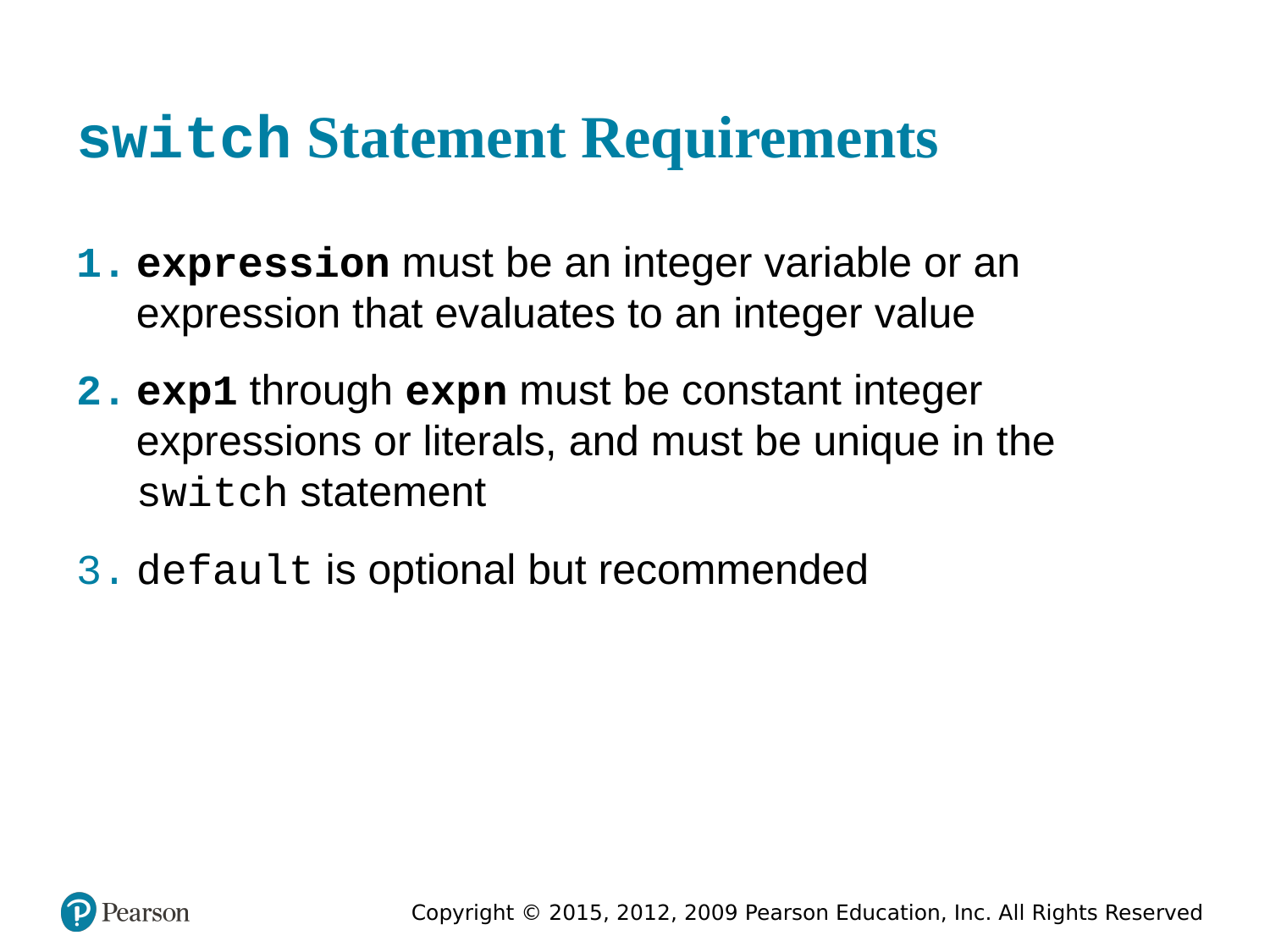

# switch Statement Requirements
expression must be an integer variable or an expression that evaluates to an integer value
exp1 through exp n must be constant integer expressions or literals, and must be unique in the switch statement
default is optional but recommended